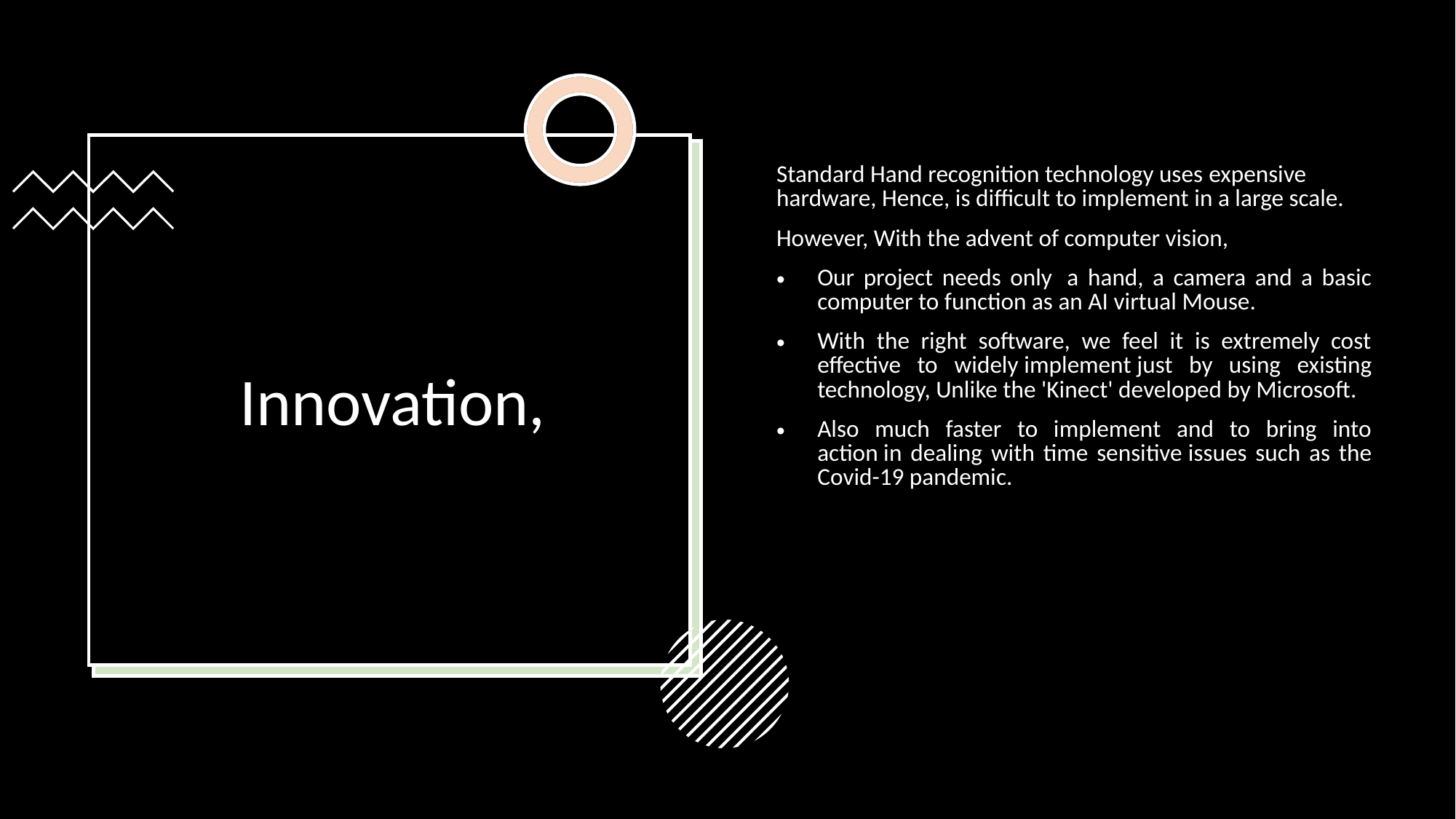

Standard Hand recognition technology uses expensive hardware, Hence, is difficult to implement in a large scale.
However, With the advent of computer vision,
Our project needs only  a hand, a camera and a basic computer to function as an AI virtual Mouse.
With the right software, we feel it is extremely cost effective to widely implement just by using existing technology, Unlike the 'Kinect' developed by Microsoft.
Also much faster to implement and to bring into action in dealing with time sensitive issues such as the Covid-19 pandemic.

# Innovation,